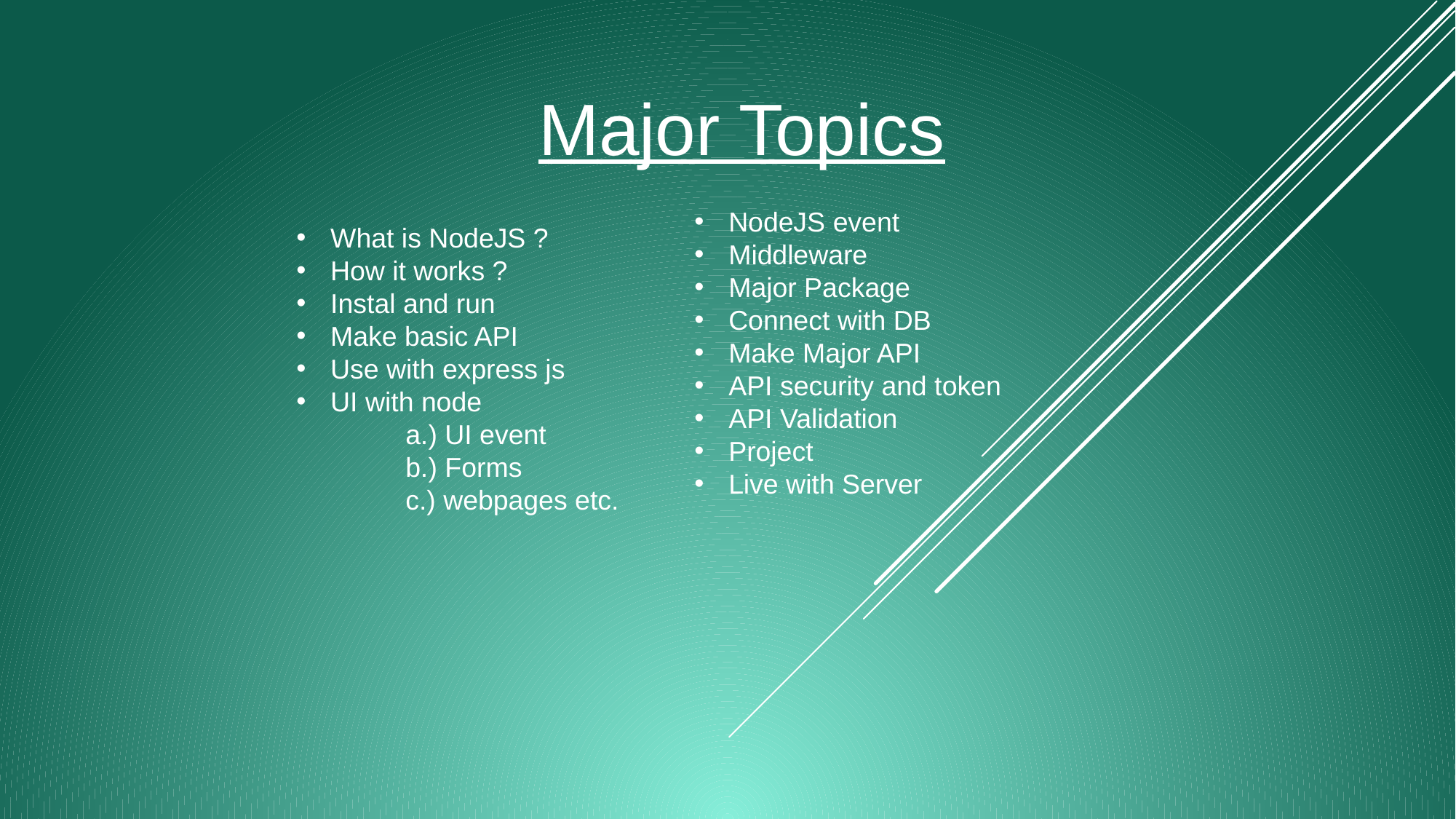

# Major Topics
NodeJS event
Middleware
Major Package
Connect with DB
Make Major API
API security and token
API Validation
Project
Live with Server

What is NodeJS ?
How it works ?
Instal and run
Make basic API
Use with express js
UI with node
 	a.) UI event
	b.) Forms
	c.) webpages etc.